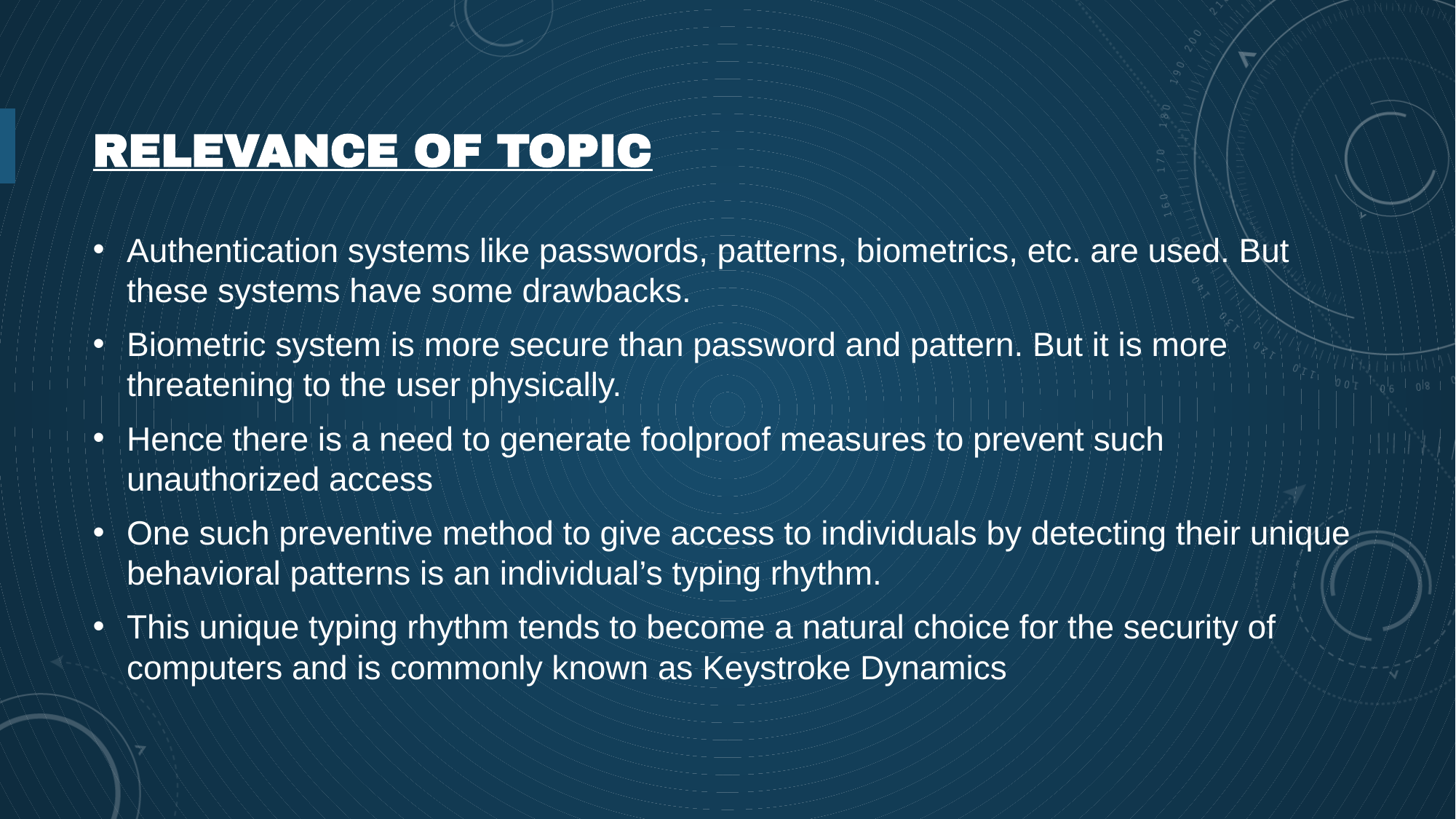

# RELEVANCE OF TOPIC
Authentication systems like passwords, patterns, biometrics, etc. are used. But these systems have some drawbacks.
Biometric system is more secure than password and pattern. But it is more threatening to the user physically.
Hence there is a need to generate foolproof measures to prevent such unauthorized access
One such preventive method to give access to individuals by detecting their unique behavioral patterns is an individual’s typing rhythm.
This unique typing rhythm tends to become a natural choice for the security of computers and is commonly known as Keystroke Dynamics